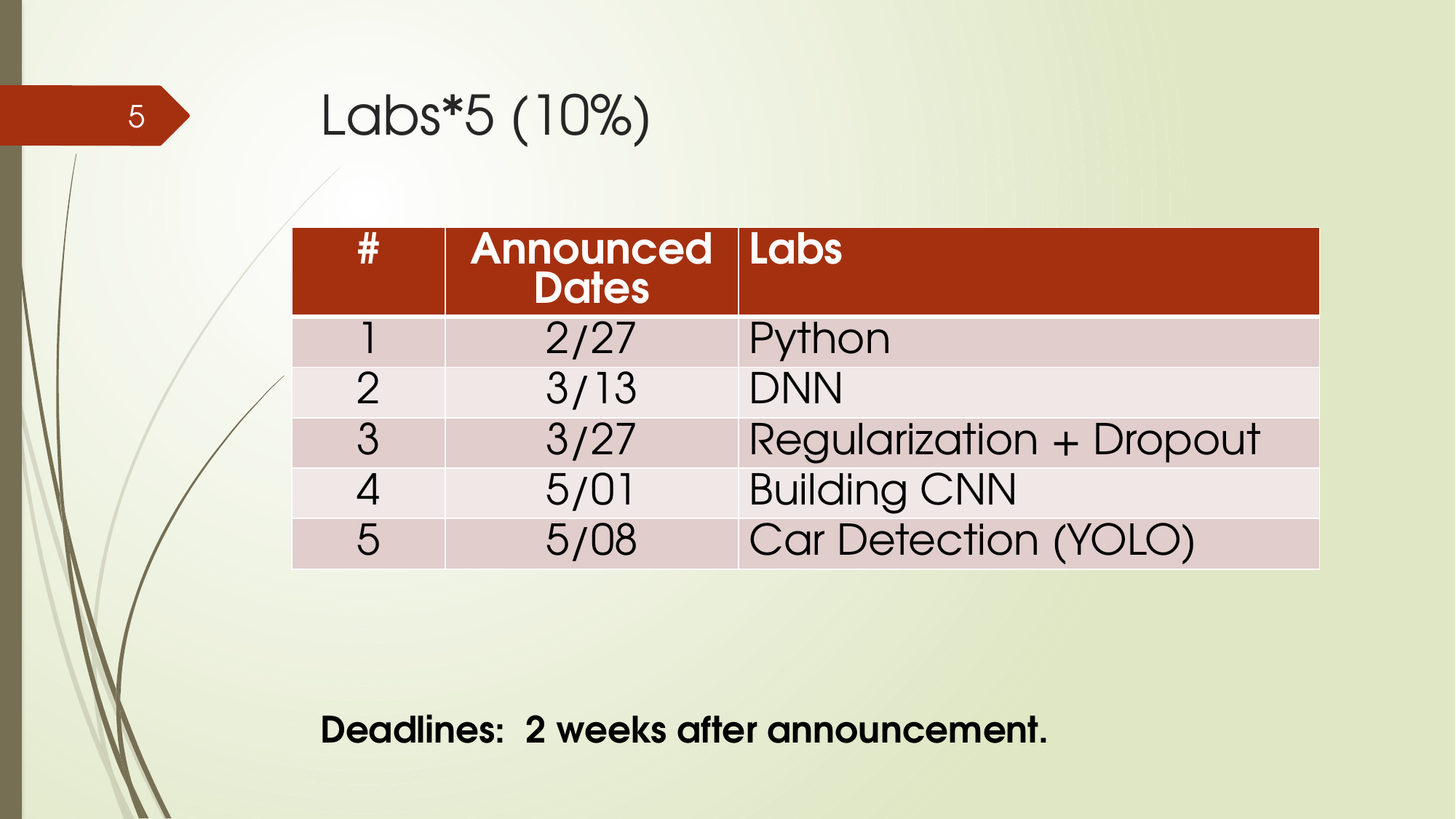

# Labs*5 (10%)
5
| # | Announced Dates | Labs |
| --- | --- | --- |
| 1 | 2/27 | Python |
| 2 | 3/13 | DNN |
| 3 | 3/27 | Regularization + Dropout |
| 4 | 5/01 | Building CNN |
| 5 | 5/08 | Car Detection (YOLO) |
Deadlines:  2 weeks after announcement.